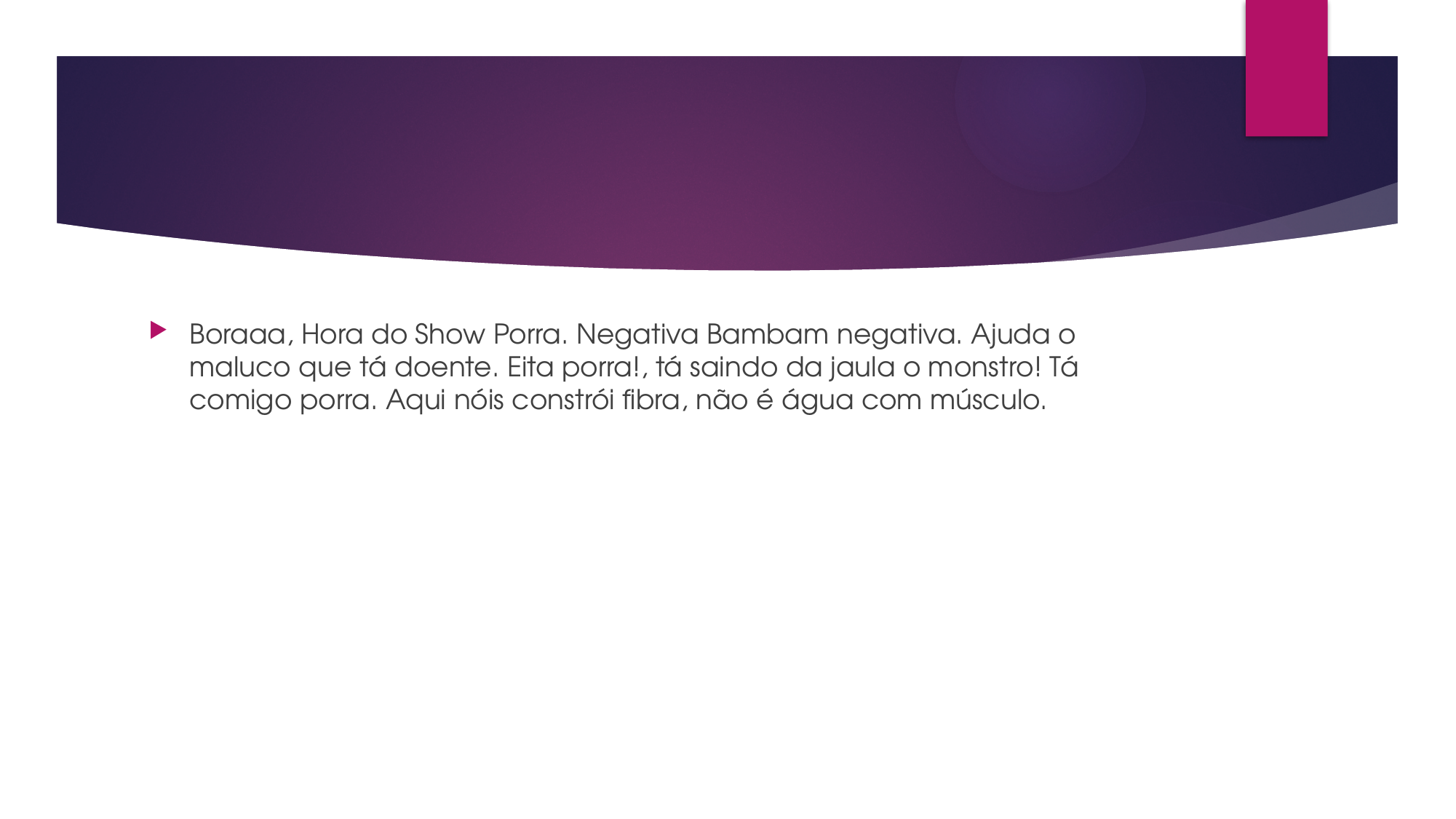

#
Boraaa, Hora do Show Porra. Negativa Bambam negativa. Ajuda o maluco que tá doente. Eita porra!, tá saindo da jaula o monstro! Tá comigo porra. Aqui nóis constrói fibra, não é água com músculo.